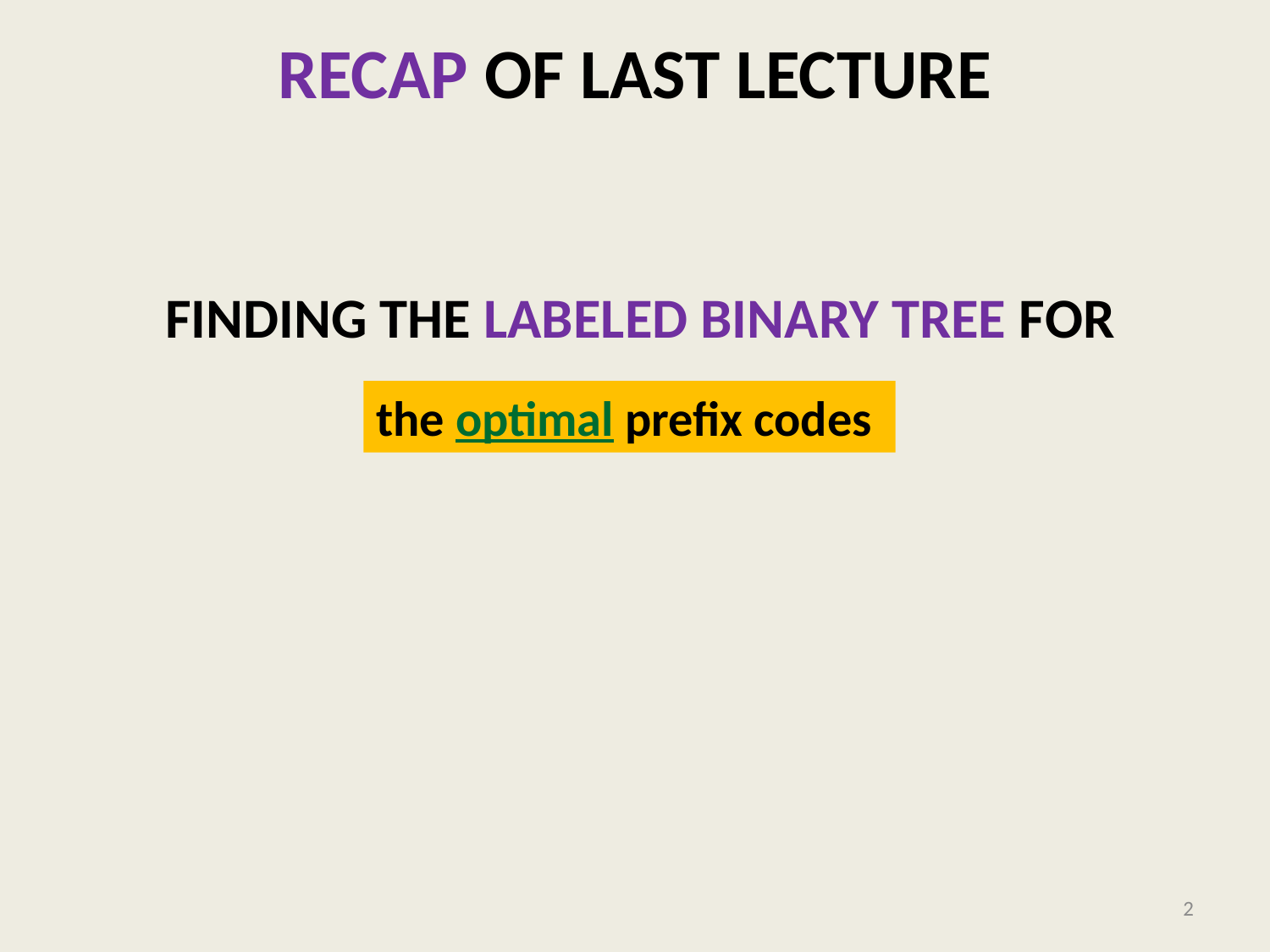

Recap of last lecture
# Finding the labeled binary tree for
the optimal prefix codes
2